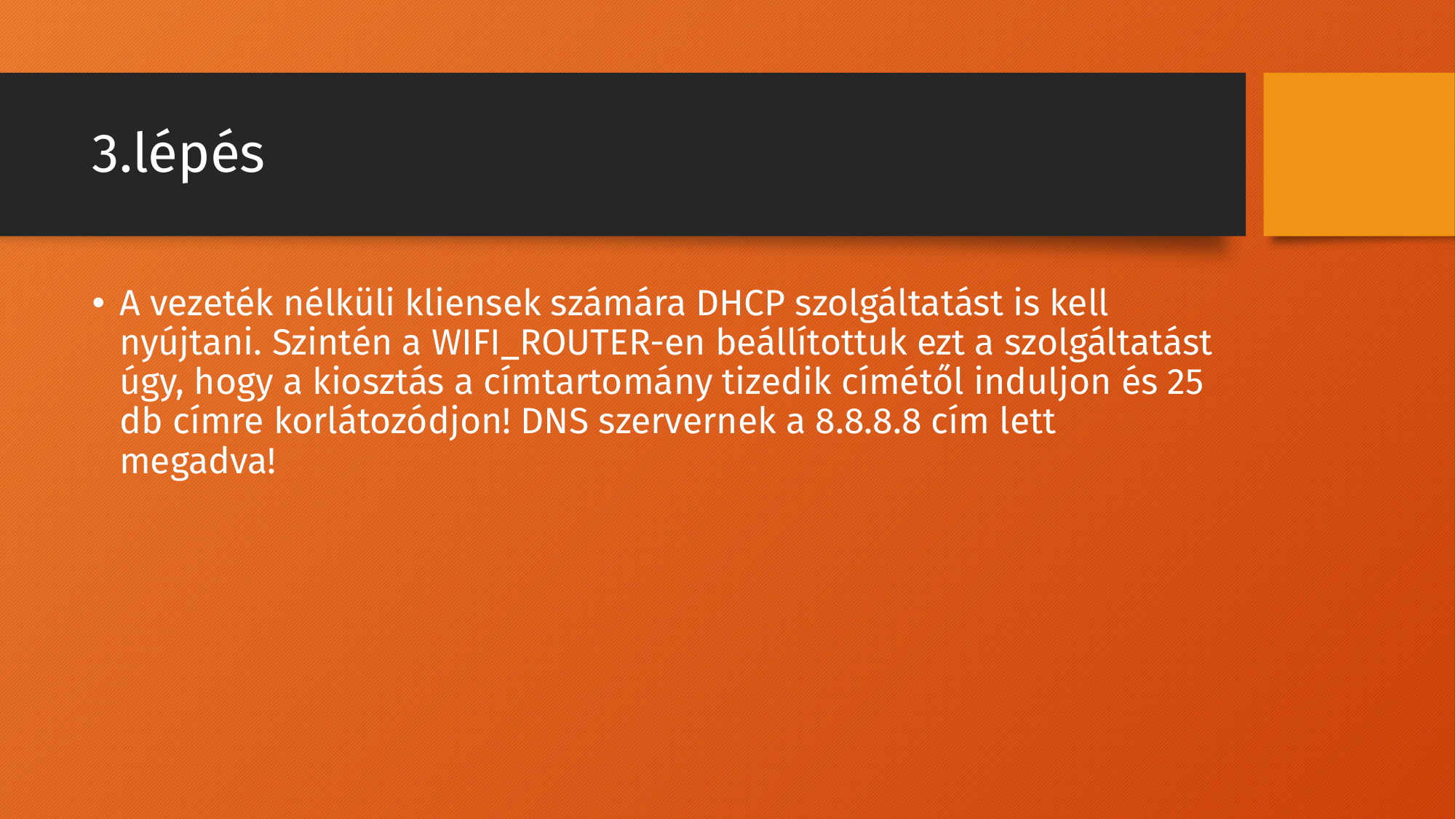

# 3.lépés
A vezeték nélküli kliensek számára DHCP szolgáltatást is kell nyújtani. Szintén a WIFI_ROUTER-en beállítottuk ezt a szolgáltatást úgy, hogy a kiosztás a címtartomány tizedik címétől induljon és 25 db címre korlátozódjon! DNS szervernek a 8.8.8.8 cím lett megadva!